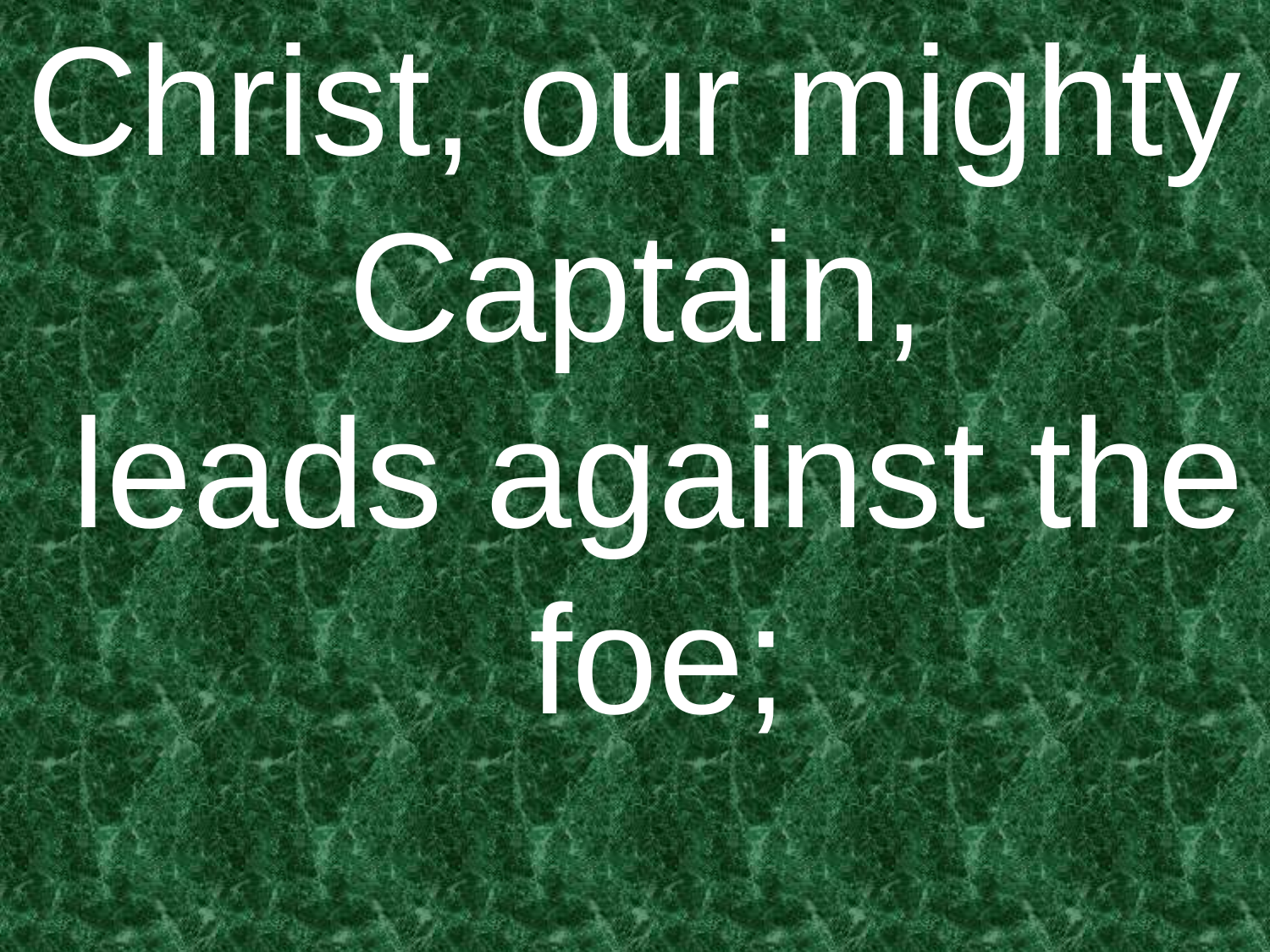

Christ, our mighty Captain,
leads against the foe;